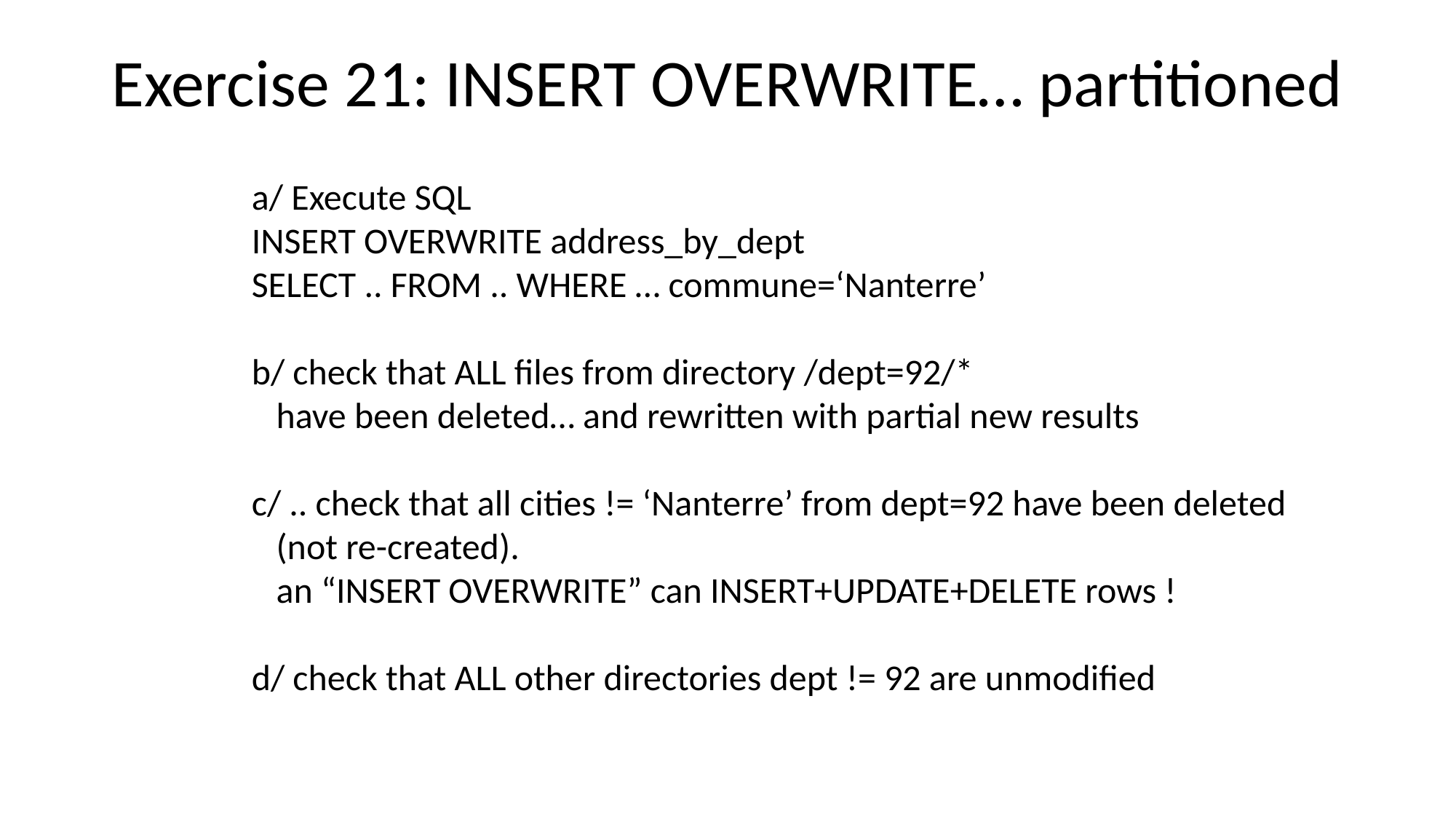

# Exercise 21: INSERT OVERWRITE… partitioned
a/ Execute SQL
INSERT OVERWRITE address_by_dept
SELECT .. FROM .. WHERE … commune=‘Nanterre’

b/ check that ALL files from directory /dept=92/*
   have been deleted… and rewritten with partial new results

c/ .. check that all cities != ‘Nanterre’ from dept=92 have been deleted
   (not re-created).
   an “INSERT OVERWRITE” can INSERT+UPDATE+DELETE rows !

d/ check that ALL other directories dept != 92 are unmodified